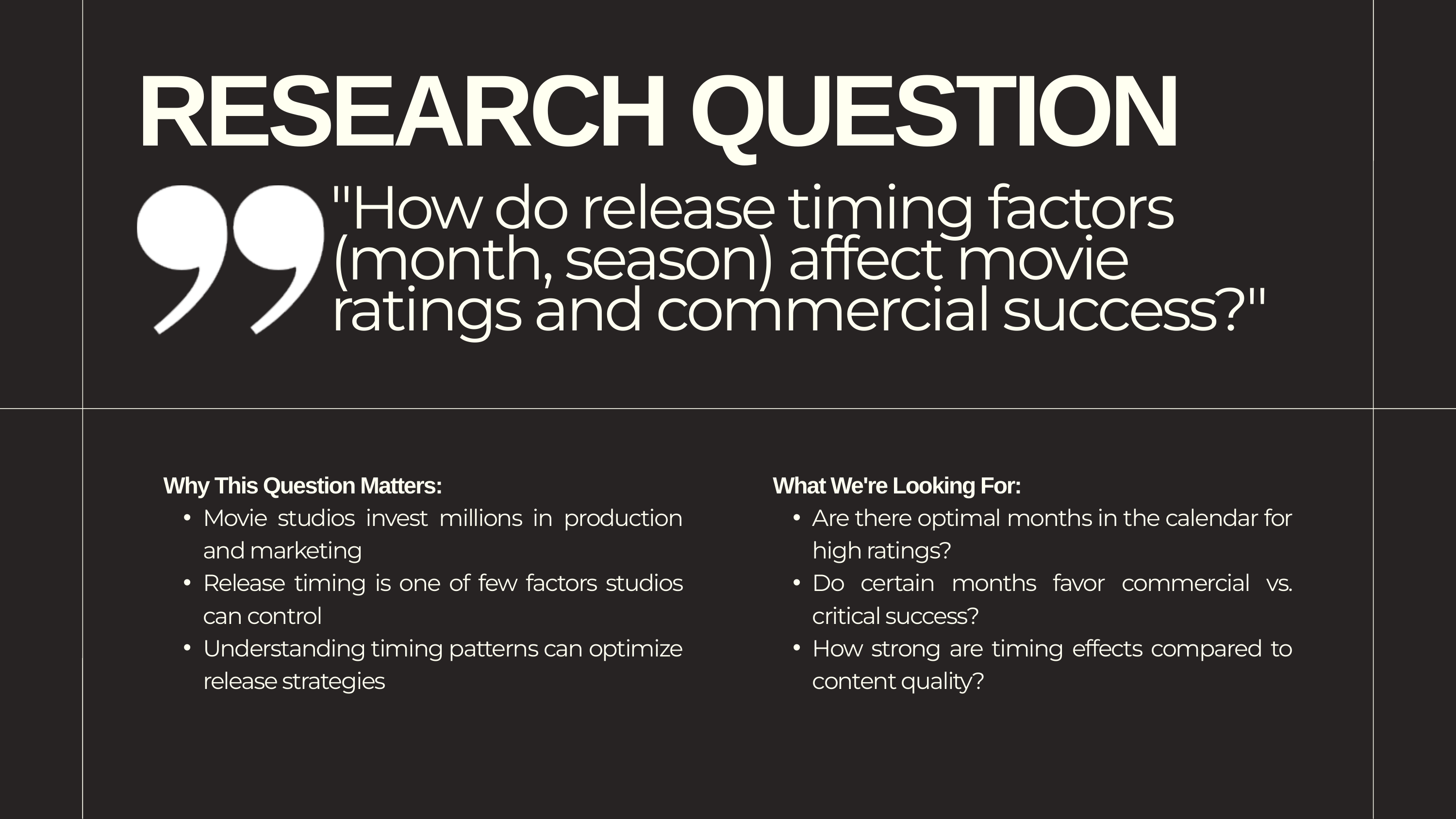

RESEARCH QUESTION

"How do release timing factors (month, season) affect movie ratings and commercial success?"

Why This Question Matters:
Movie studios invest millions in production and marketing
Release timing is one of few factors studios can control
Understanding timing patterns can optimize release strategies
What We're Looking For:
Are there optimal months in the calendar for high ratings?
Do certain months favor commercial vs. critical success?
How strong are timing effects compared to content quality?